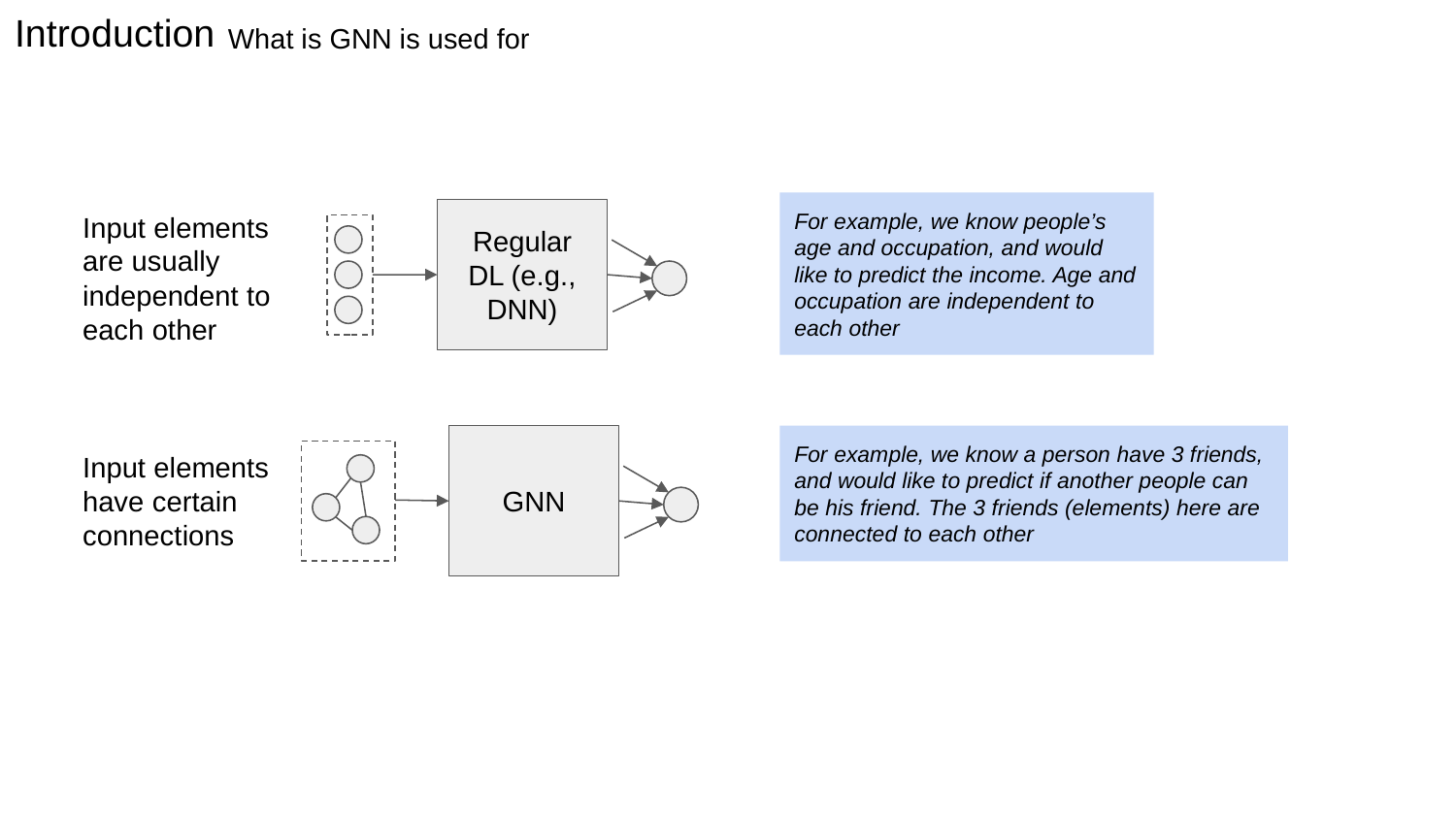

# Introduction
What is GNN is used for
For example, we know people’s age and occupation, and would like to predict the income. Age and occupation are independent to each other
Input elements are usually independent to each other
Regular DL (e.g., DNN)

GNN
For example, we know a person have 3 friends, and would like to predict if another people can be his friend. The 3 friends (elements) here are connected to each other
Input elements have certain connections